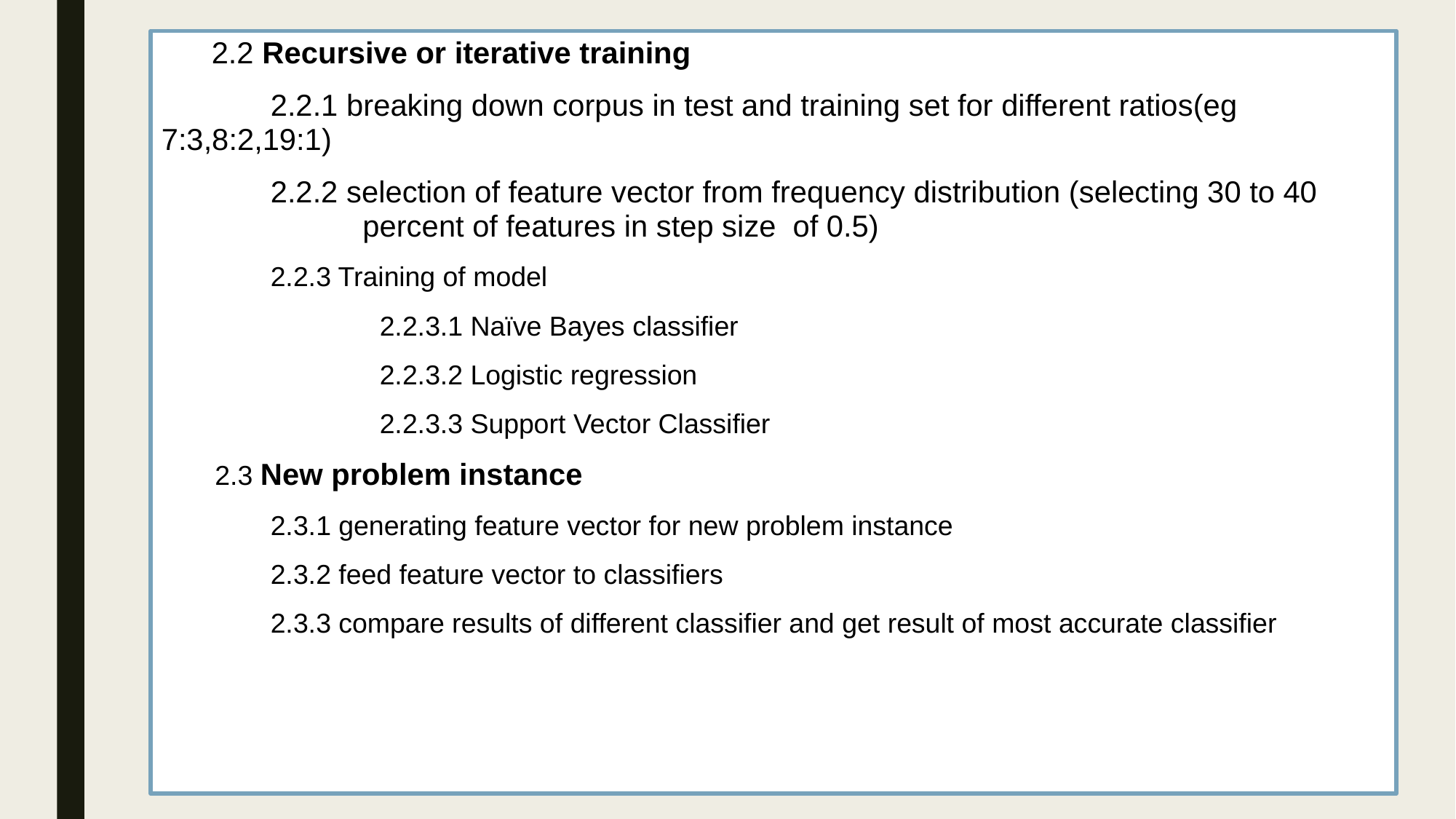

2.2 Recursive or iterative training
	2.2.1 breaking down corpus in test and training set for different ratios(eg 7:3,8:2,19:1)
       	2.2.2 selection of feature vector from frequency distribution (selecting 30 to 40 		           percent of features in step size  of 0.5)
	2.2.3 Training of model
		2.2.3.1 Naïve Bayes classifier
		2.2.3.2 Logistic regression
		2.2.3.3 Support Vector Classifier
       2.3 New problem instance
	2.3.1 generating feature vector for new problem instance
	2.3.2 feed feature vector to classifiers
	2.3.3 compare results of different classifier and get result of most accurate classifier